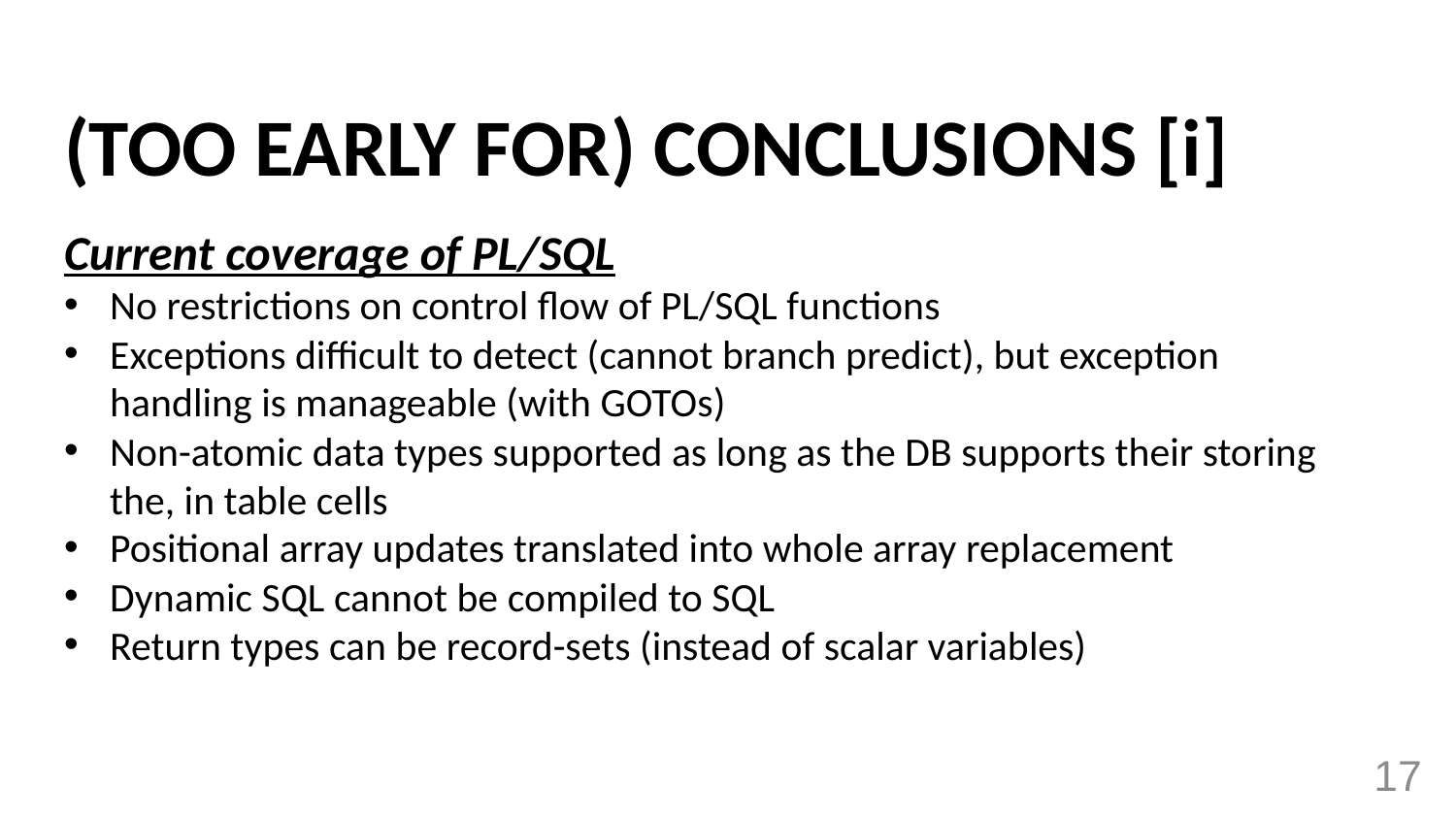

# (TOO EARLY FOR) CONCLUSIONS [i]
Current coverage of PL/SQL
No restrictions on control flow of PL/SQL functions
Exceptions difficult to detect (cannot branch predict), but exception handling is manageable (with GOTOs)
Non-atomic data types supported as long as the DB supports their storing the, in table cells
Positional array updates translated into whole array replacement
Dynamic SQL cannot be compiled to SQL
Return types can be record-sets (instead of scalar variables)
17